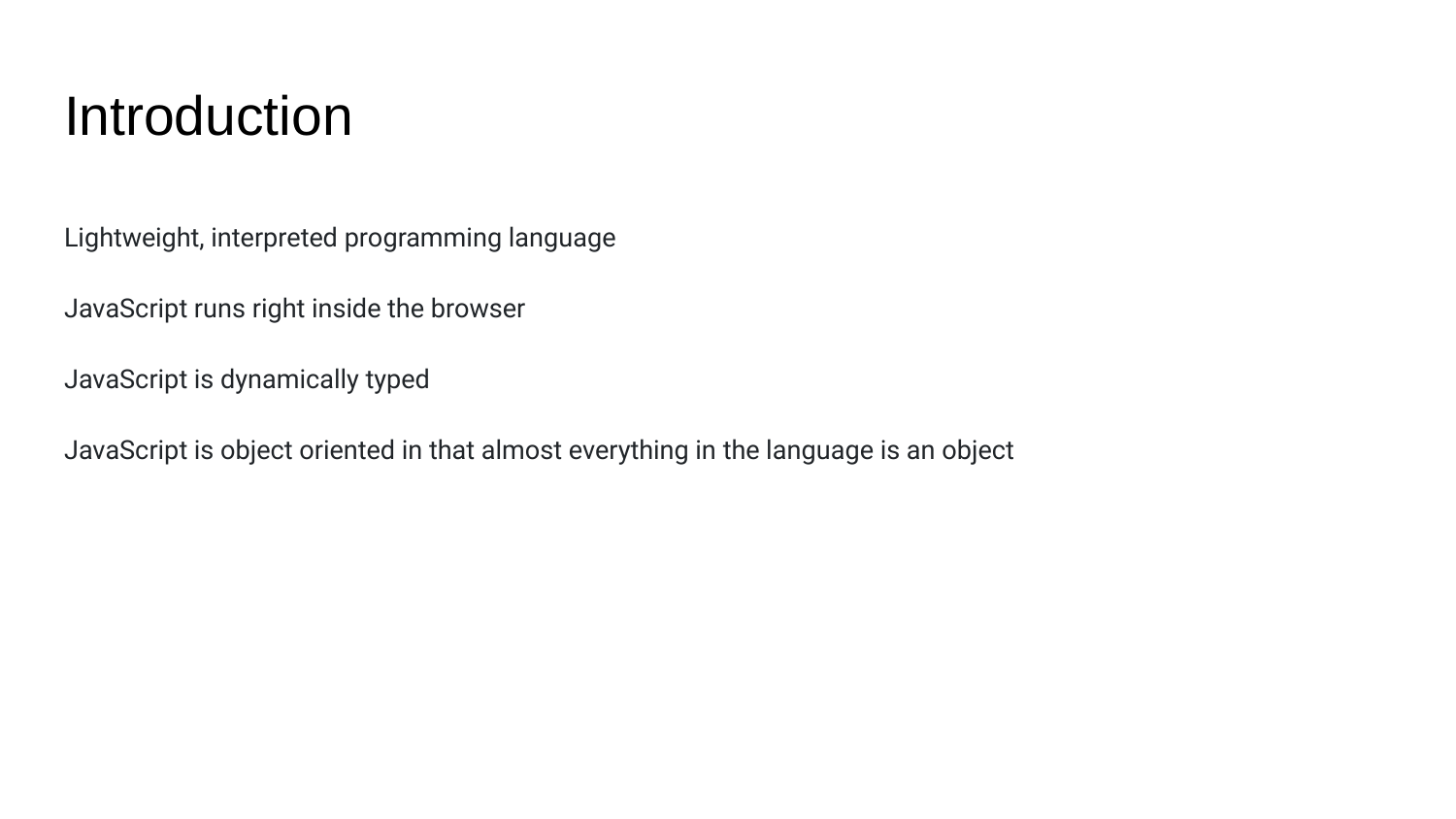

# Introduction
Lightweight, interpreted programming language
JavaScript runs right inside the browser
JavaScript is dynamically typed
JavaScript is object oriented in that almost everything in the language is an object